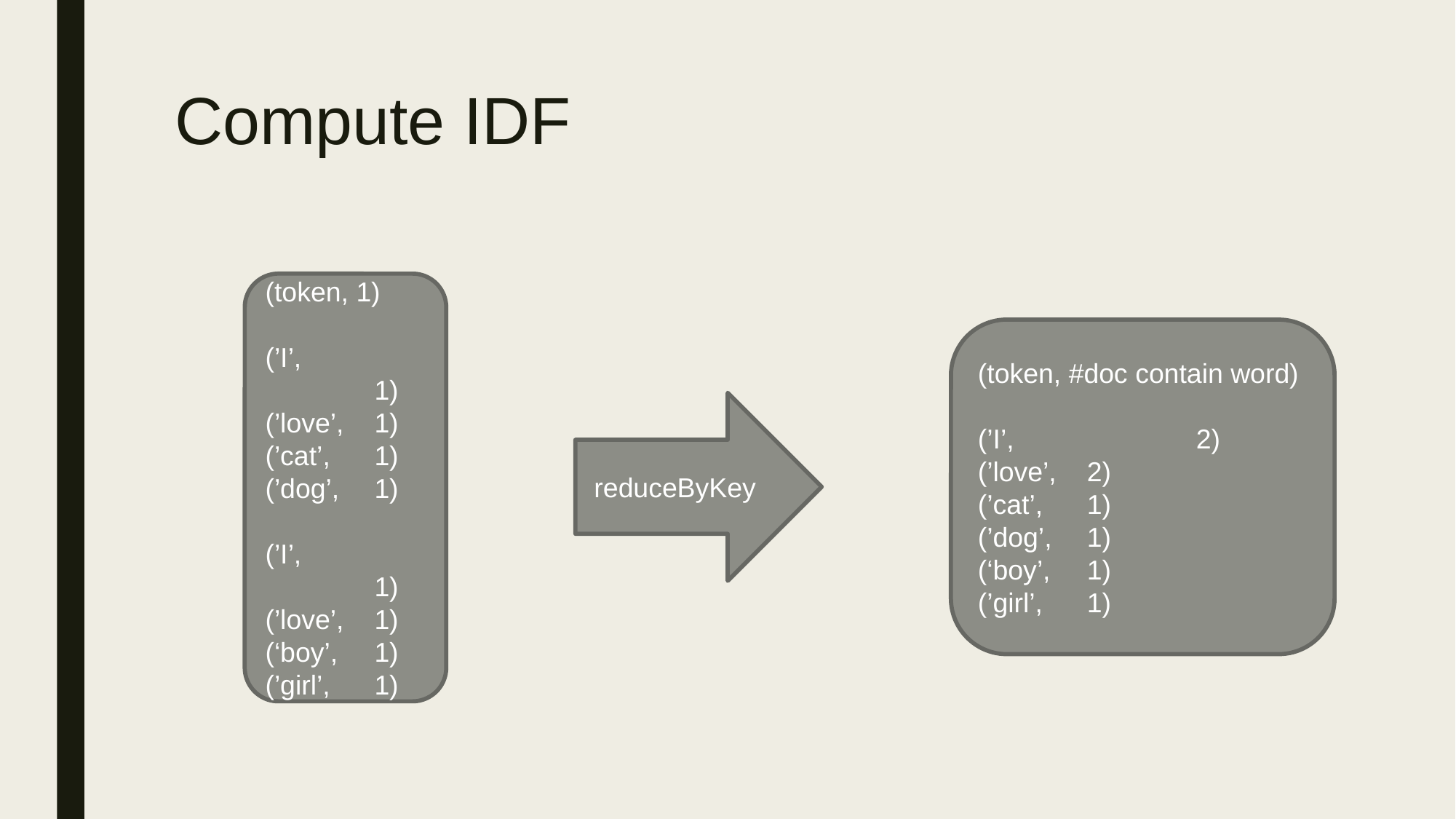

# Compute IDF

(token, 1)

(’I’, 		1)
(’love’, 	1)
(’cat’, 	1)
(’dog’, 	1)

(’I’, 		1)
(’love’, 	1)
(‘boy’, 	1)
(’girl’, 	1)
(token, #doc contain word)

(’I’, 		2)
(’love’, 	2)
(’cat’, 	1)
(’dog’, 	1)
(‘boy’, 	1)
(’girl’, 	1)
reduceByKey